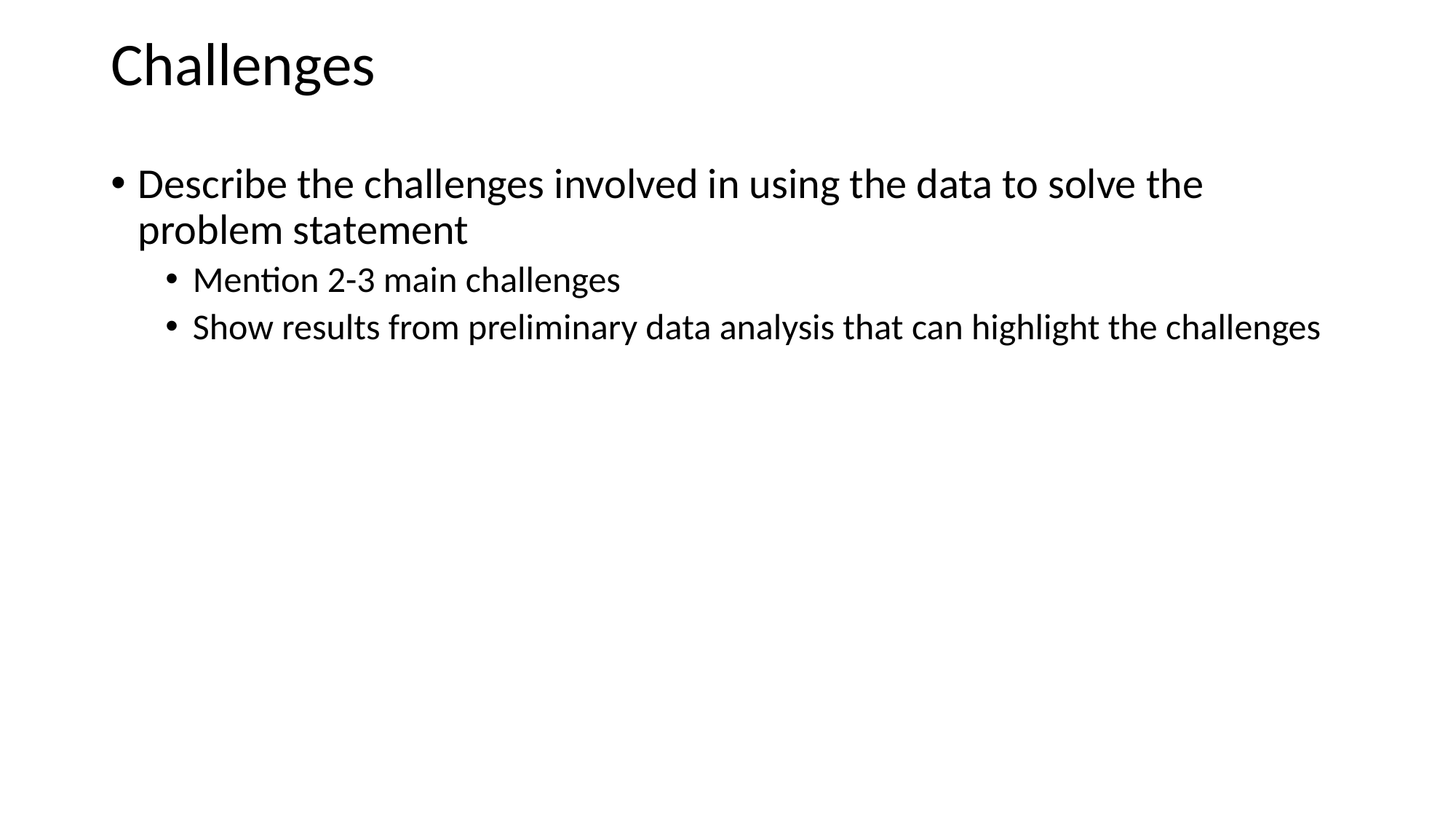

# Challenges
Describe the challenges involved in using the data to solve the problem statement
Mention 2-3 main challenges
Show results from preliminary data analysis that can highlight the challenges